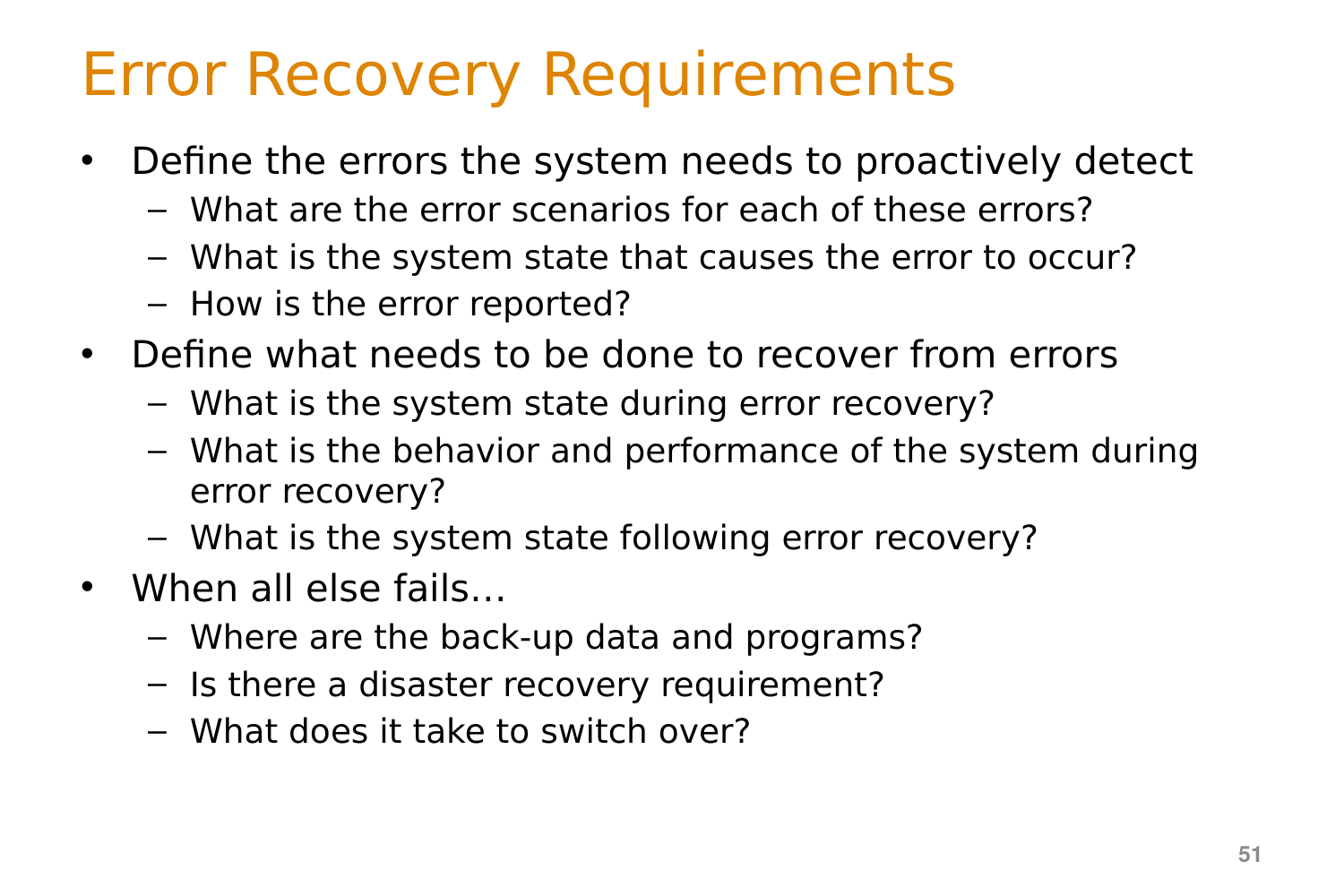

# Error Recovery Requirements
Define the errors the system needs to proactively detect
What are the error scenarios for each of these errors?
What is the system state that causes the error to occur?
How is the error reported?
Define what needs to be done to recover from errors
What is the system state during error recovery?
What is the behavior and performance of the system during error recovery?
What is the system state following error recovery?
When all else fails…
Where are the back-up data and programs?
Is there a disaster recovery requirement?
What does it take to switch over?

51